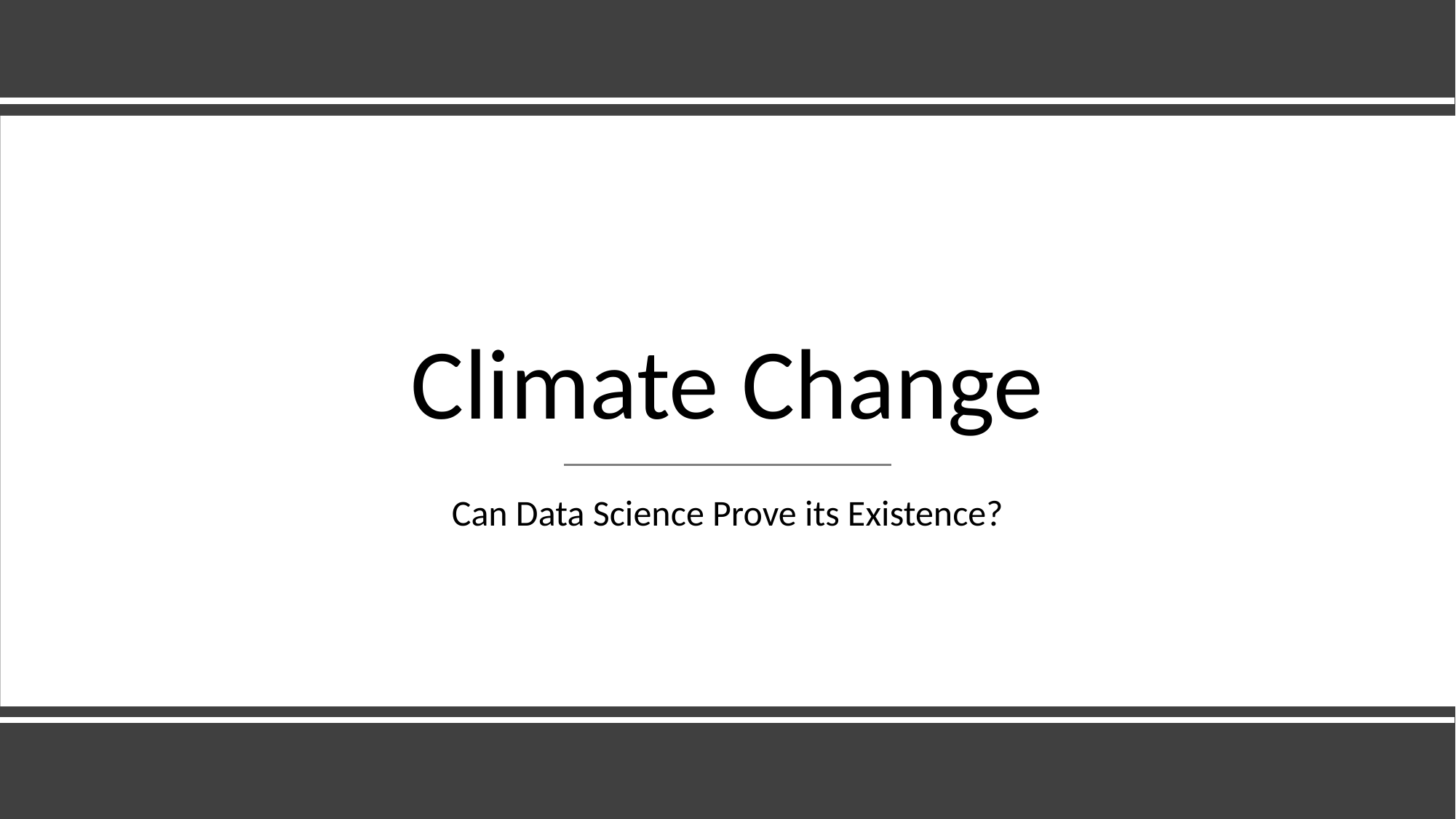

# Climate Change
Can Data Science Prove its Existence?